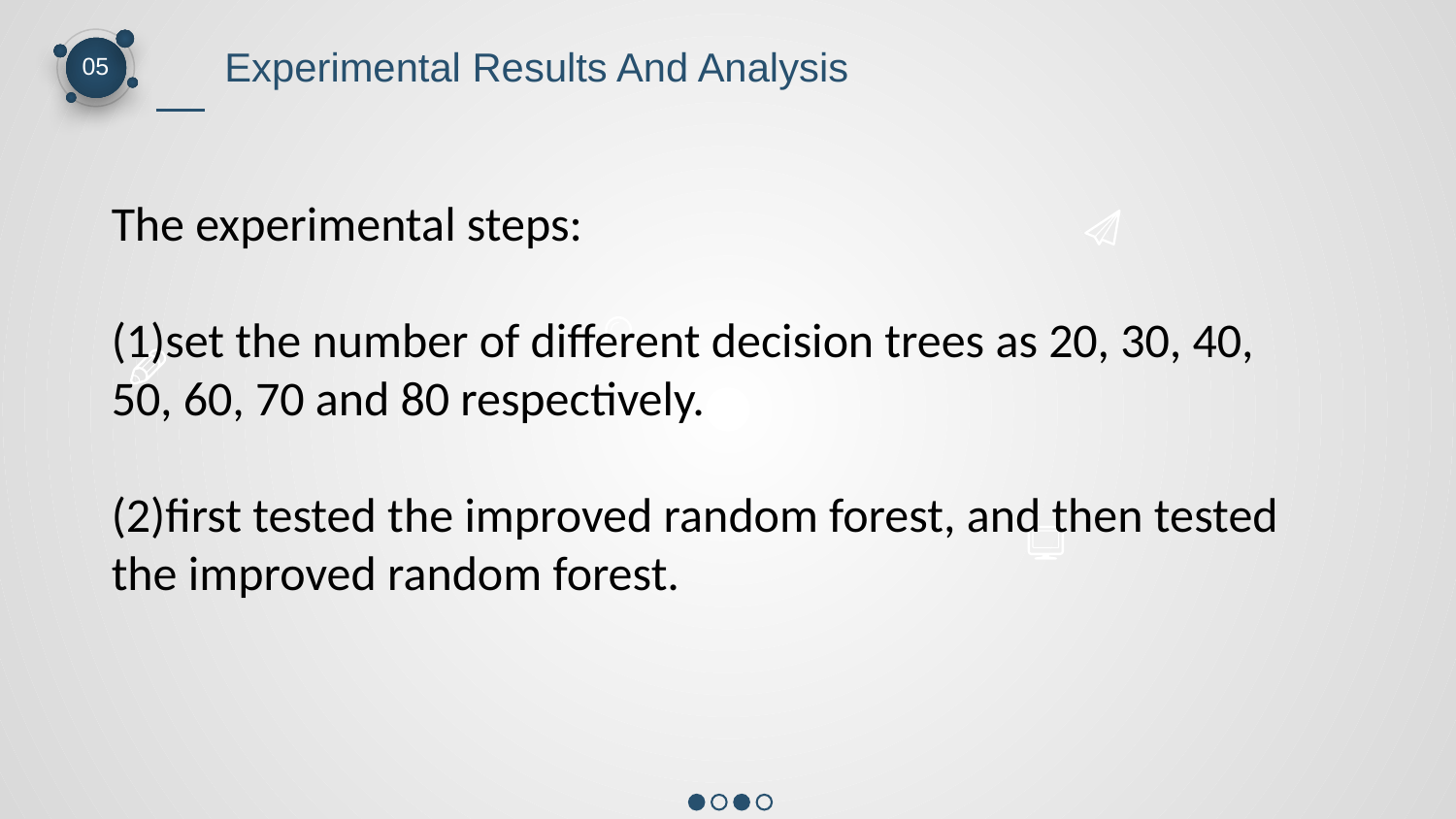

Experimental Results And Analysis
05
The experimental steps:

(1)set the number of different decision trees as 20, 30, 40, 50, 60, 70 and 80 respectively.

(2)first tested the improved random forest, and then tested the improved random forest.